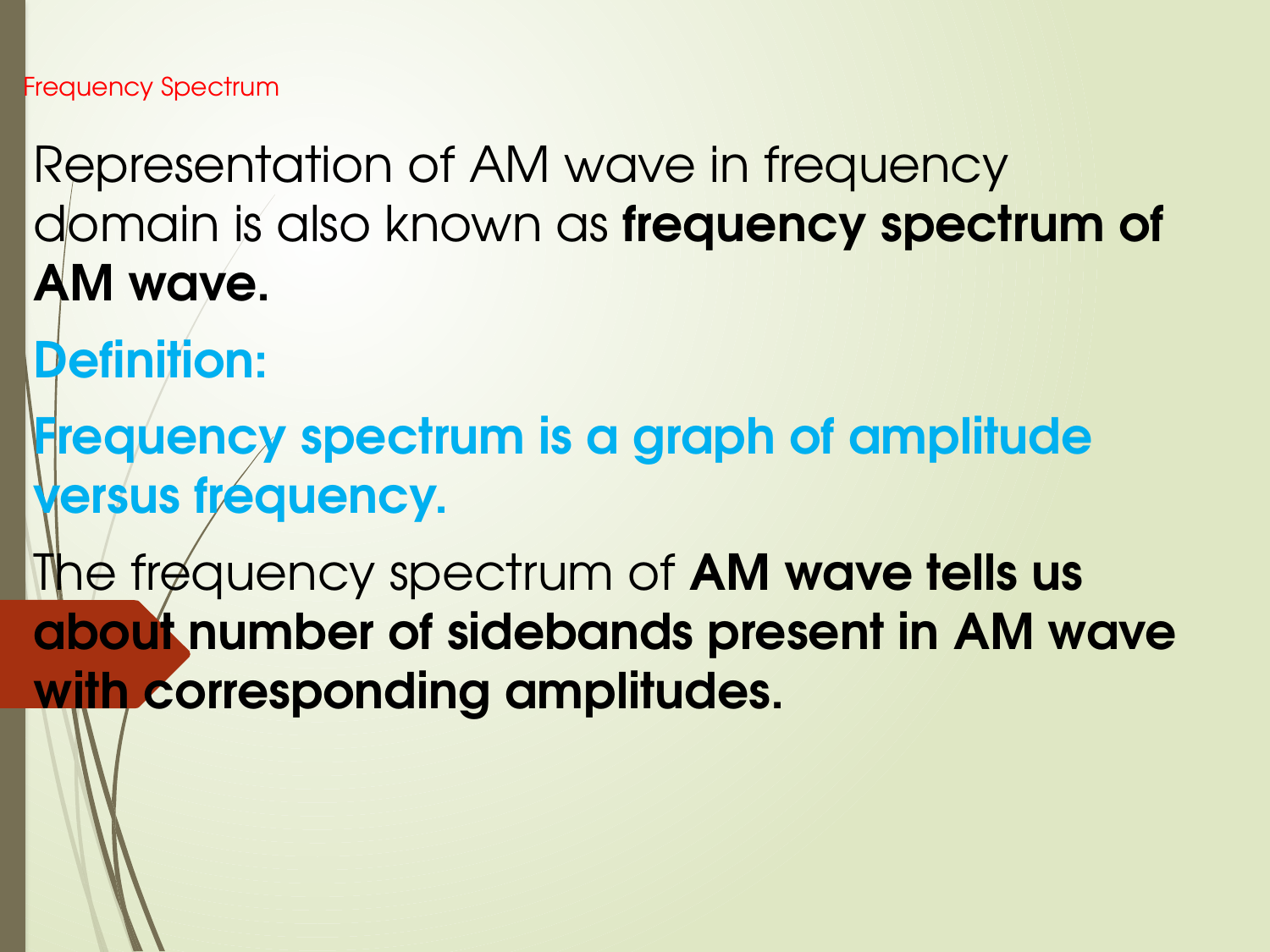

# Frequency Spectrum
Representation of AM wave in frequency domain is also known as frequency spectrum of AM wave.
Definition:
Frequency spectrum is a graph of amplitude versus frequency.
The frequency spectrum of AM wave tells us about number of sidebands present in AM wave with corresponding amplitudes.